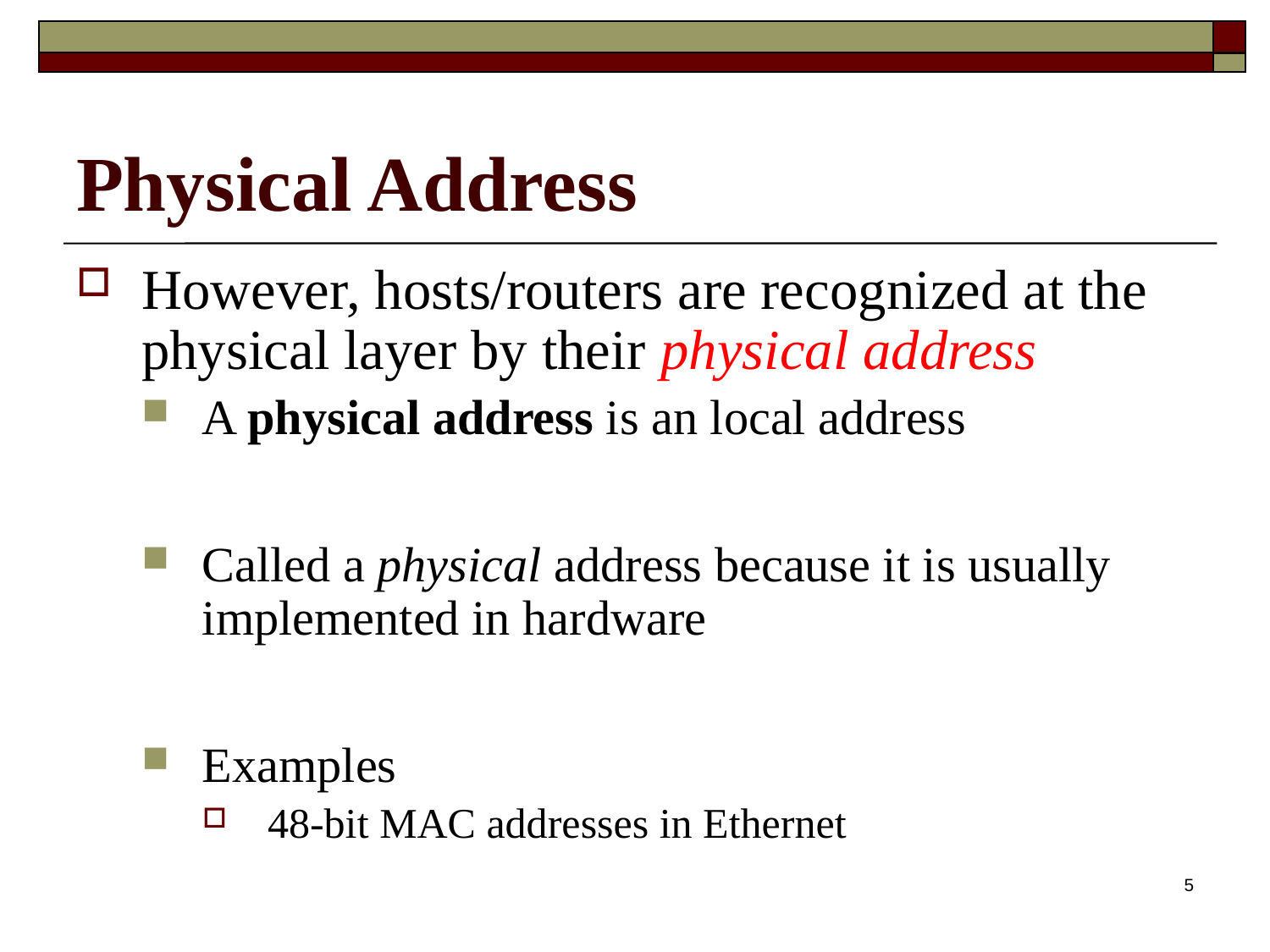

# Physical Address
However, hosts/routers are recognized at the physical layer by their physical address
A physical address is an local address

Called a physical address because it is usually implemented in hardware

Examples
48-bit MAC addresses in Ethernet
5